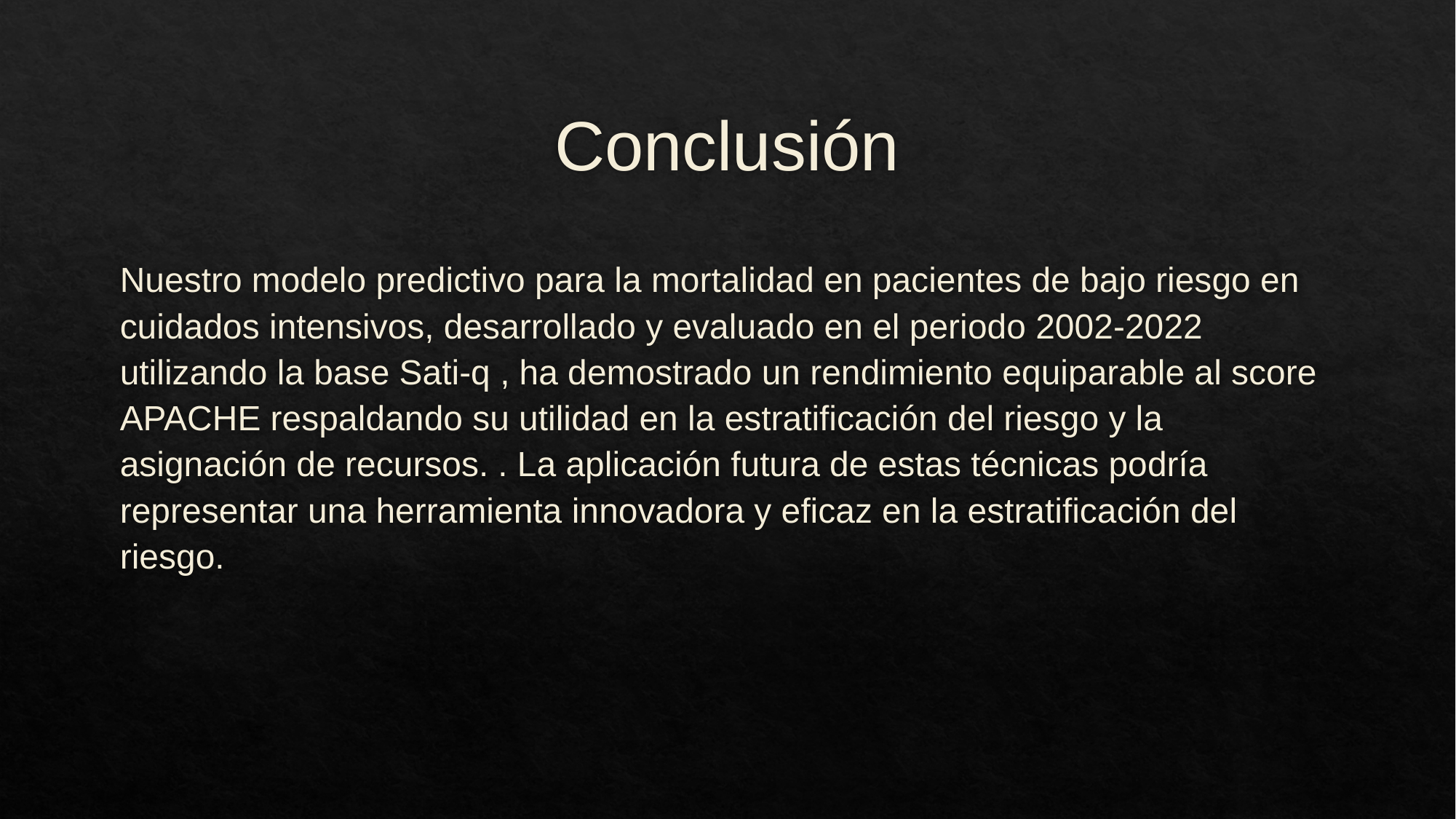

# Conclusión
Nuestro modelo predictivo para la mortalidad en pacientes de bajo riesgo en cuidados intensivos, desarrollado y evaluado en el periodo 2002-2022 utilizando la base Sati-q , ha demostrado un rendimiento equiparable al score APACHE respaldando su utilidad en la estratificación del riesgo y la asignación de recursos. . La aplicación futura de estas técnicas podría representar una herramienta innovadora y eficaz en la estratificación del riesgo.